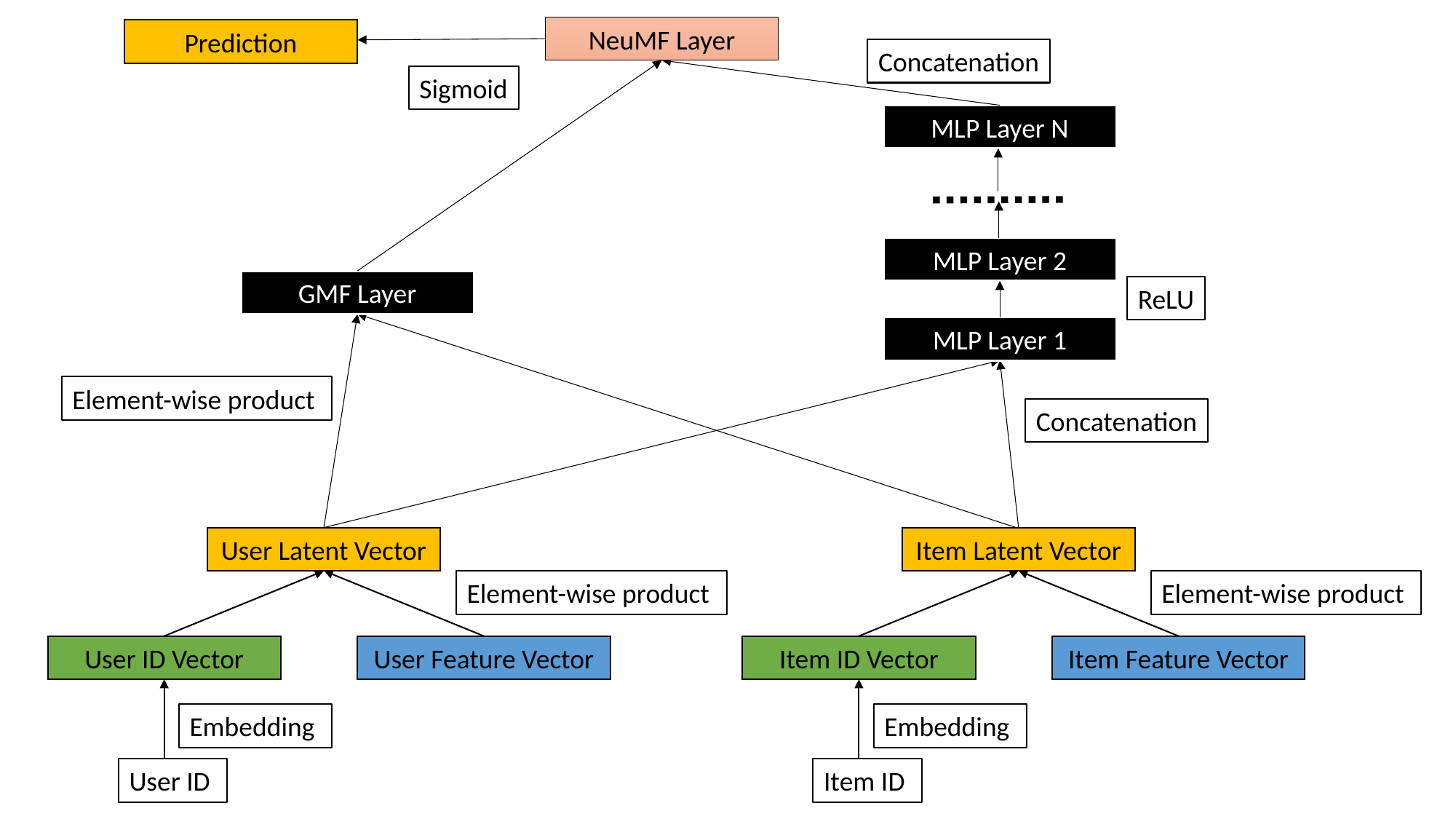

NeuMF Layer
Prediction
Concatenation
Sigmoid
MLP Layer N
MLP Layer 2
GMF Layer
ReLU
MLP Layer 1
Element-wise product
Concatenation
User Latent Vector
User ID Vector
User Feature Vector
Embedding
User ID
Element-wise product
Item Latent Vector
Item ID Vector
Item Feature Vector
Embedding
Item ID
Element-wise product